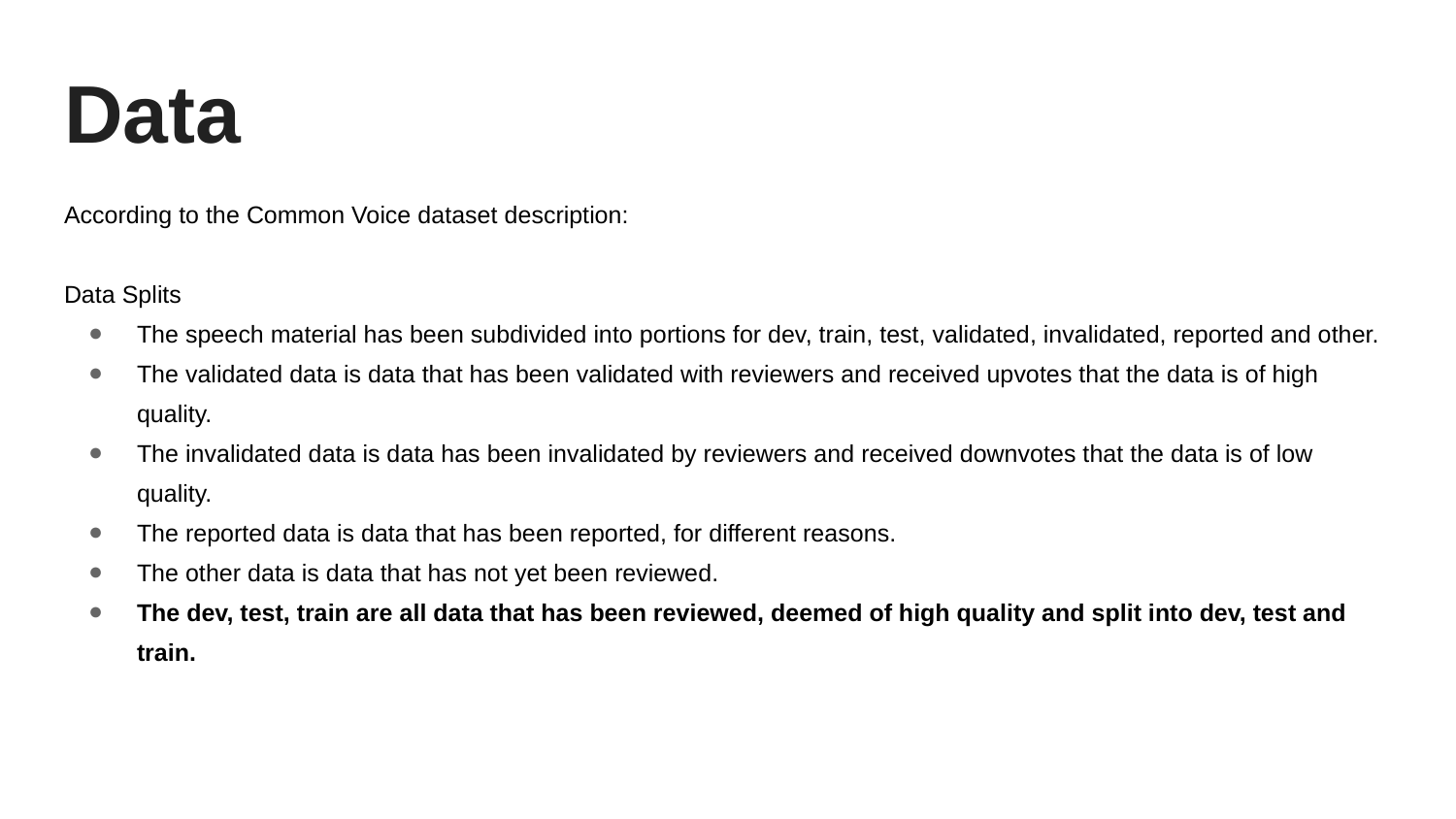

# Data
According to the Common Voice dataset description:

Data Splits
The speech material has been subdivided into portions for dev, train, test, validated, invalidated, reported and other.
The validated data is data that has been validated with reviewers and received upvotes that the data is of high quality.
The invalidated data is data has been invalidated by reviewers and received downvotes that the data is of low quality.
The reported data is data that has been reported, for different reasons.
The other data is data that has not yet been reviewed.
The dev, test, train are all data that has been reviewed, deemed of high quality and split into dev, test and train.